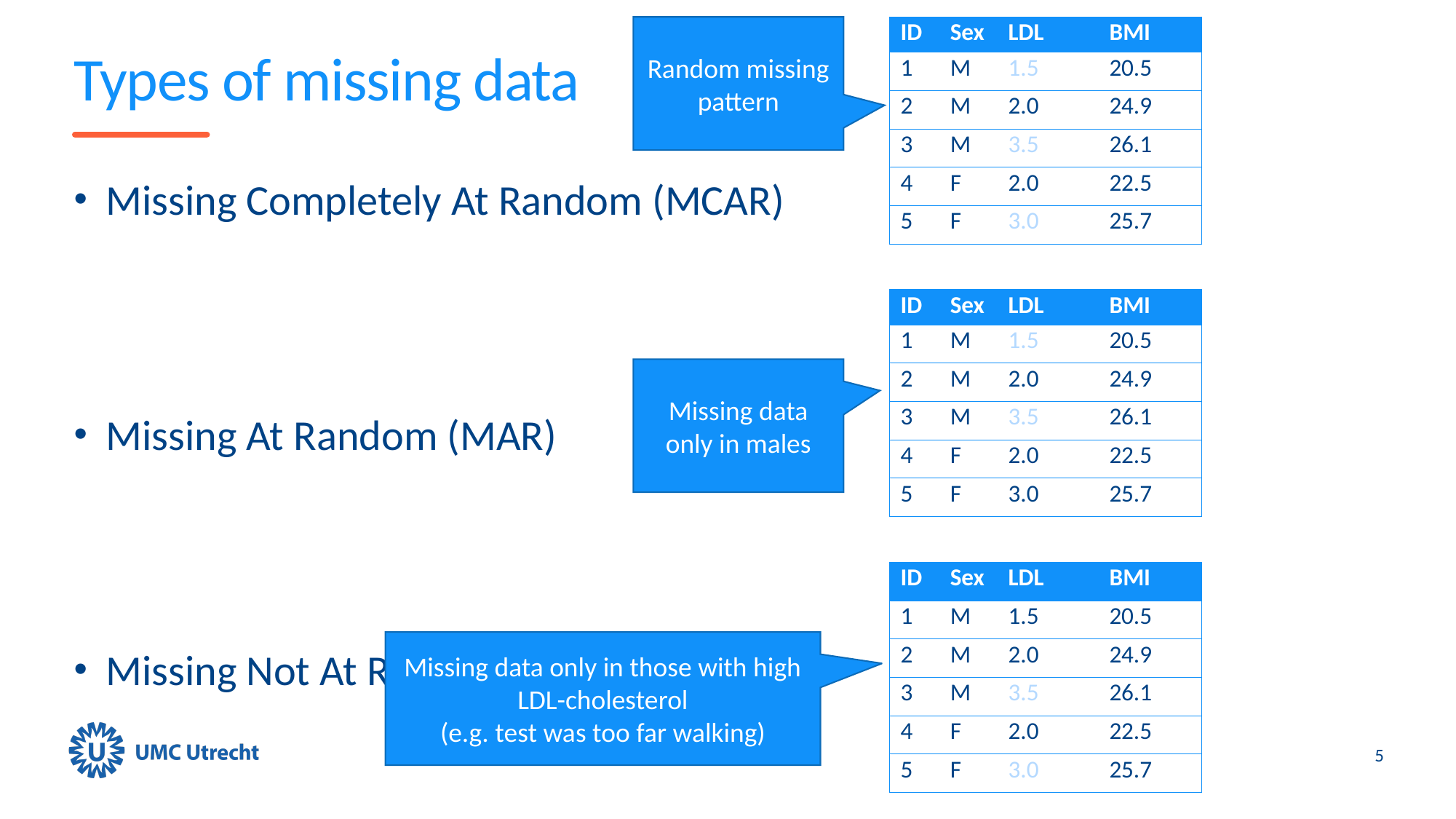

Random missing pattern
| ID | Sex | LDL | BMI |
| --- | --- | --- | --- |
| 1 | M | 1.5 | 20.5 |
| 2 | M | 2.0 | 24.9 |
| 3 | M | 3.5 | 26.1 |
| 4 | F | 2.0 | 22.5 |
| 5 | F | 3.0 | 25.7 |
# Types of missing data
Missing Completely At Random (MCAR)
The probability that the observation of a given variable for a certain subject is missing is constant for all subjects

Missing At Random (MAR)
The probability that an observation is missing depends only on other observed values (patient characteristics and outcome)

Missing Not At Random (MNAR)
The probability that an observation is missing depends on unobserved values

| ID | Sex | LDL | BMI |
| --- | --- | --- | --- |
| 1 | M | 1.5 | 20.5 |
| 2 | M | 2.0 | 24.9 |
| 3 | M | 3.5 | 26.1 |
| 4 | F | 2.0 | 22.5 |
| 5 | F | 3.0 | 25.7 |
Missing data only in males
| ID | Sex | LDL | BMI |
| --- | --- | --- | --- |
| 1 | M | 1.5 | 20.5 |
| 2 | M | 2.0 | 24.9 |
| 3 | M | 3.5 | 26.1 |
| 4 | F | 2.0 | 22.5 |
| 5 | F | 3.0 | 25.7 |
Missing data only in those with high LDL-cholesterol
(e.g. test was too far walking)
5